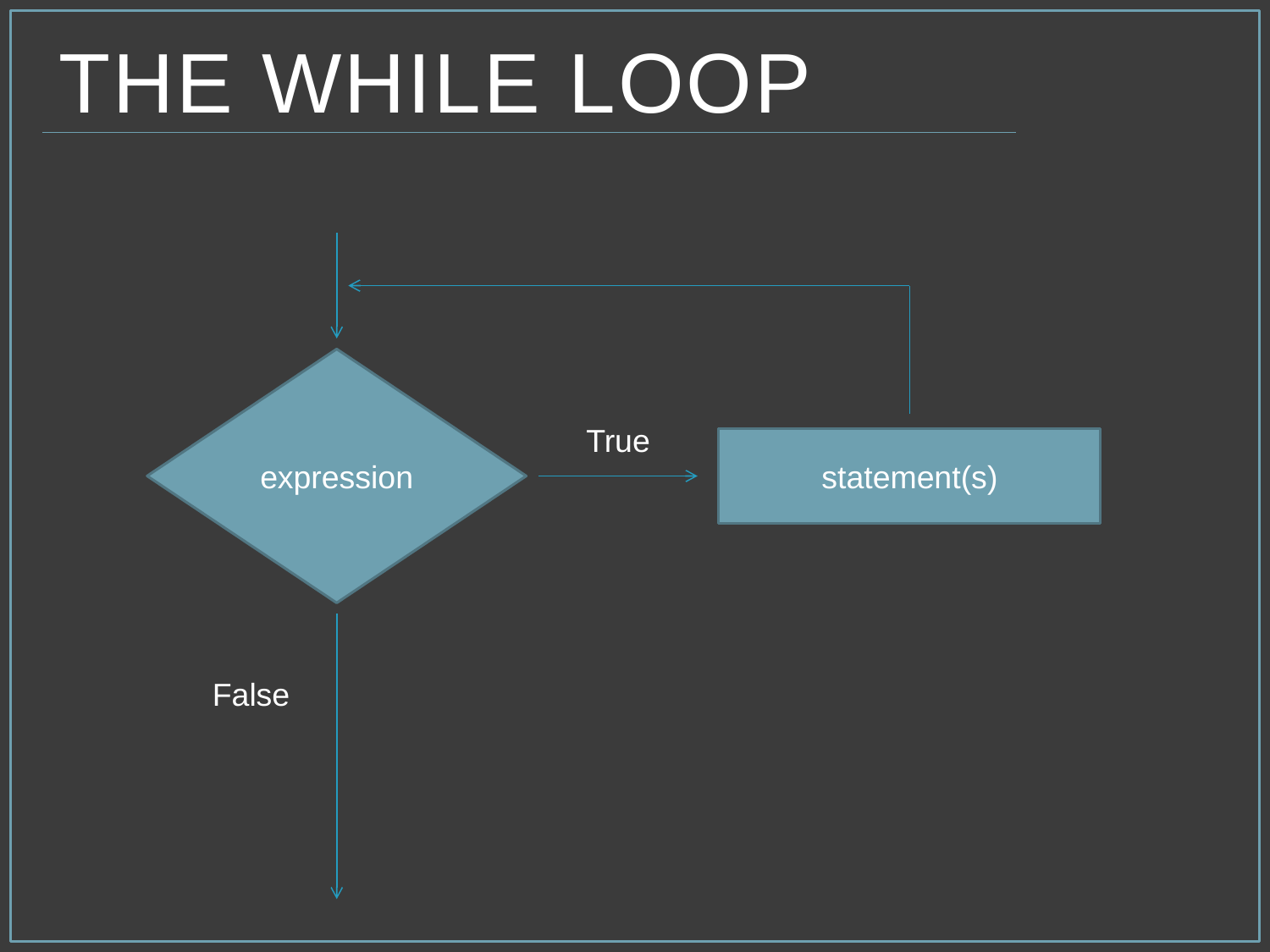

# The While Loop
expression
True
statement(s)
False